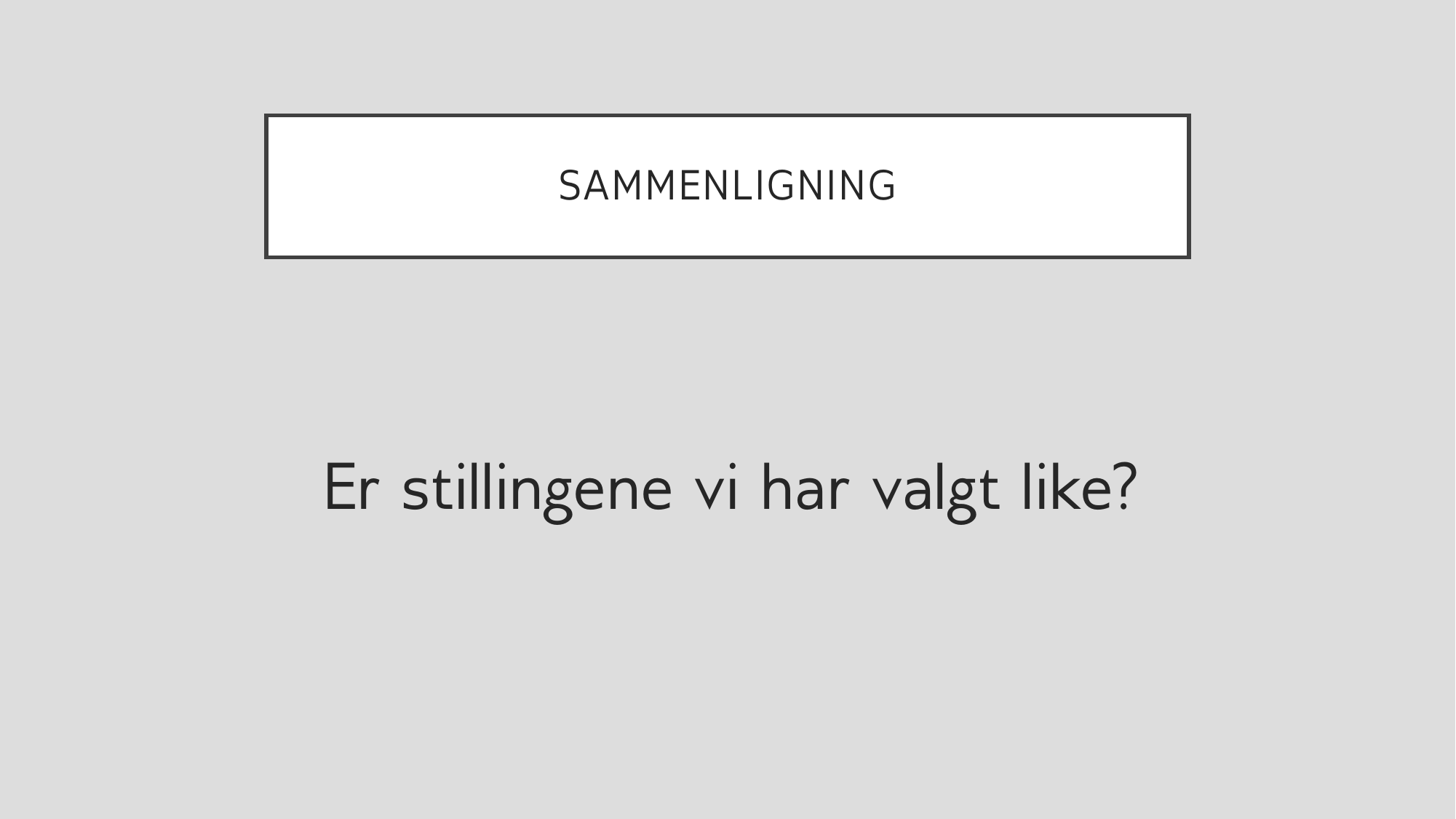

# Sammenligning
Er stillingene vi har valgt like?